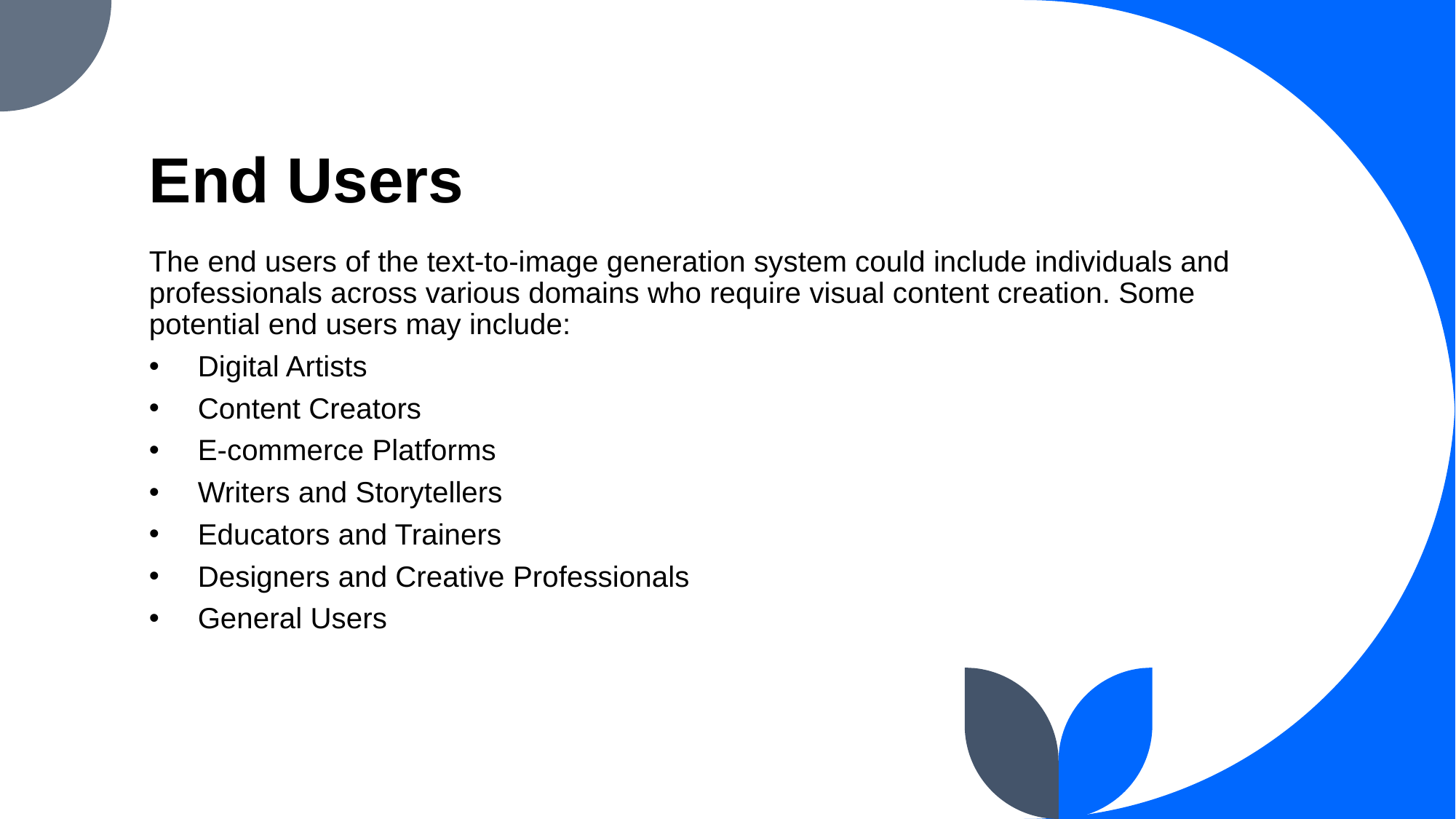

# End Users
The end users of the text-to-image generation system could include individuals and professionals across various domains who require visual content creation. Some potential end users may include:
Digital Artists
Content Creators
E-commerce Platforms
Writers and Storytellers
Educators and Trainers
Designers and Creative Professionals
General Users